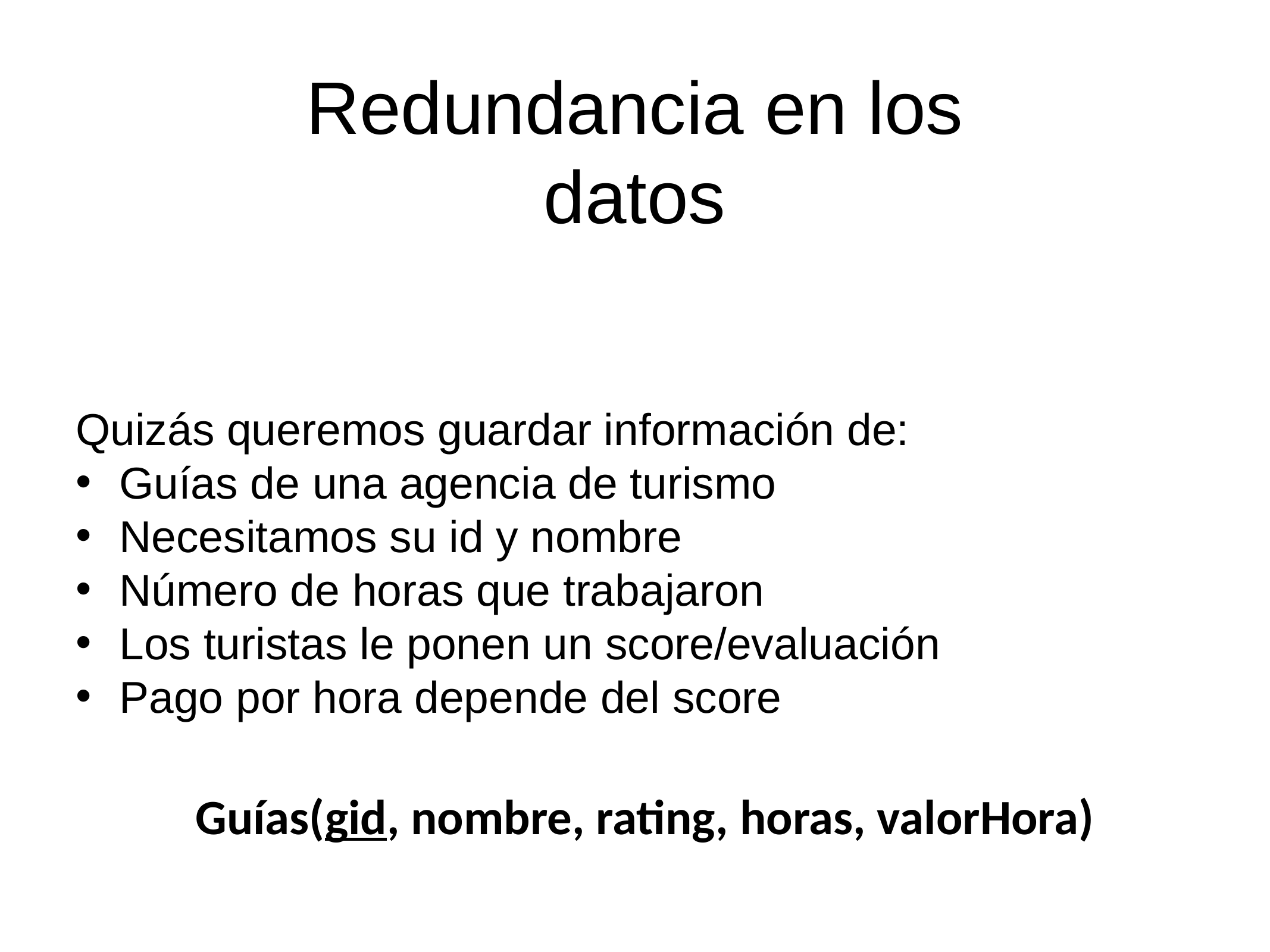

Redundancia en los datos
Quizás queremos guardar información de:
Guías de una agencia de turismo
Necesitamos su id y nombre
Número de horas que trabajaron
Los turistas le ponen un score/evaluación
Pago por hora depende del score
Guías(gid, nombre, rating, horas, valorHora)